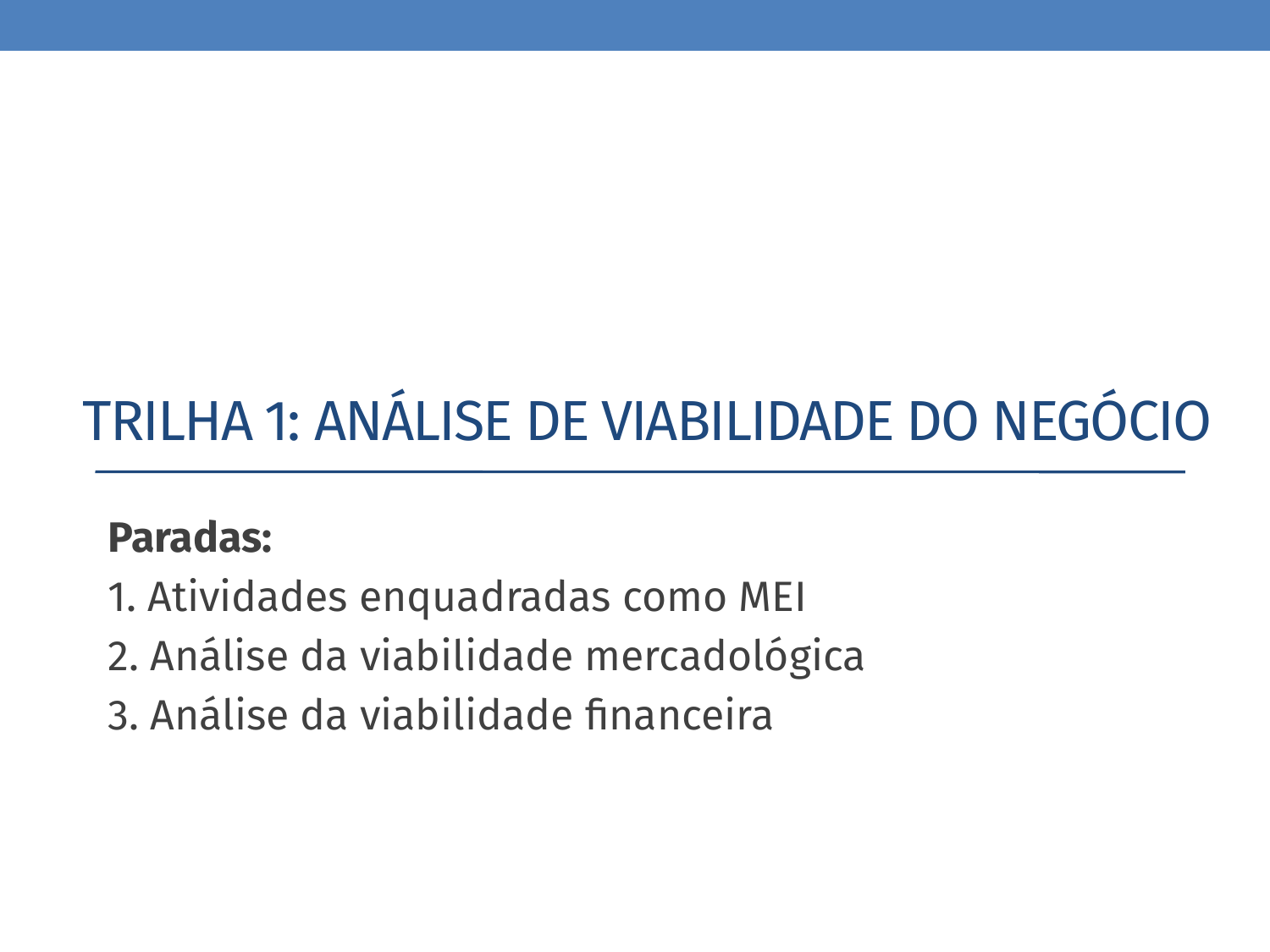

# Trilha 1: Análise de viabilidade do negócio
Paradas:
1. Atividades enquadradas como MEI
2. Análise da viabilidade mercadológica
3. Análise da viabilidade financeira